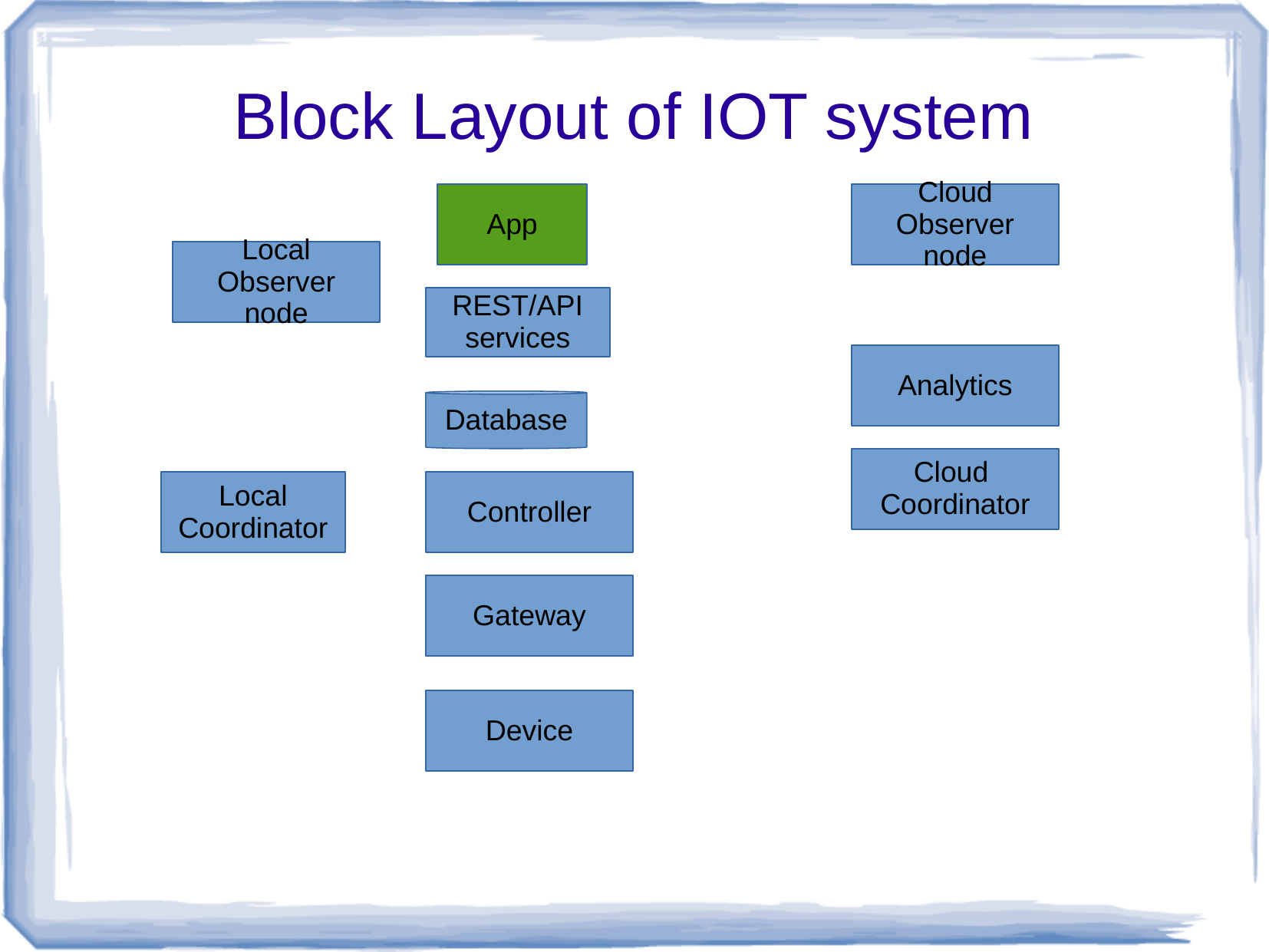

# Block Layout of IOT system
App
Cloud
Observer node
Local
Observer node
REST/API
services
Analytics
Database
Cloud
Coordinator
Local
Coordinator
Controller
Gateway
Device